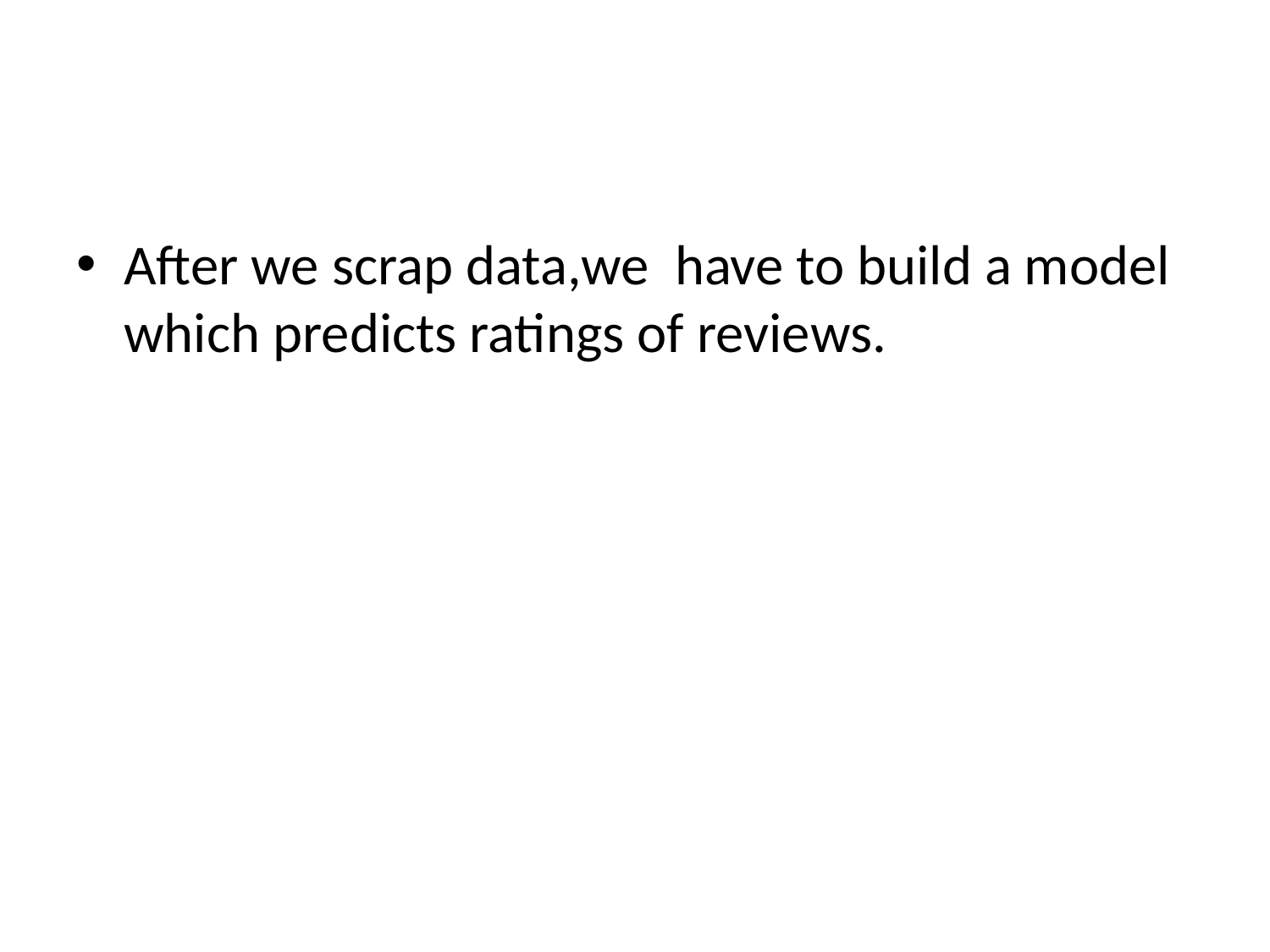

After we scrap data,we  have to build a model which predicts ratings of reviews.